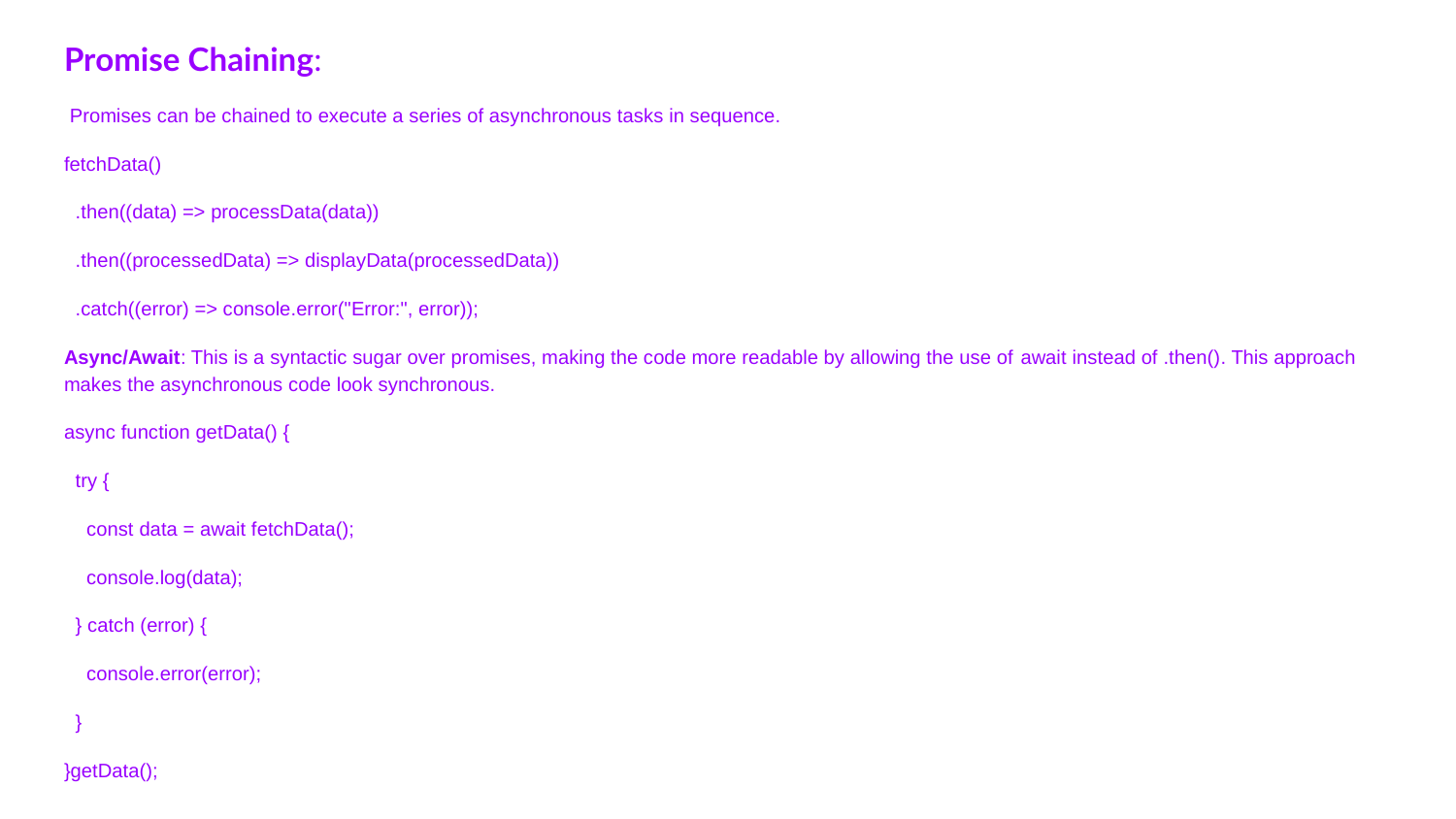

# Promise Chaining:

 Promises can be chained to execute a series of asynchronous tasks in sequence.
fetchData()
  .then((data) => processData(data))
  .then((processedData) => displayData(processedData))
  .catch((error) => console.error("Error:", error));
Async/Await: This is a syntactic sugar over promises, making the code more readable by allowing the use of await instead of .then(). This approach makes the asynchronous code look synchronous.
async function getData() {
  try {
    const data = await fetchData();
    console.log(data);
  } catch (error) {
    console.error(error);
  }
}getData();